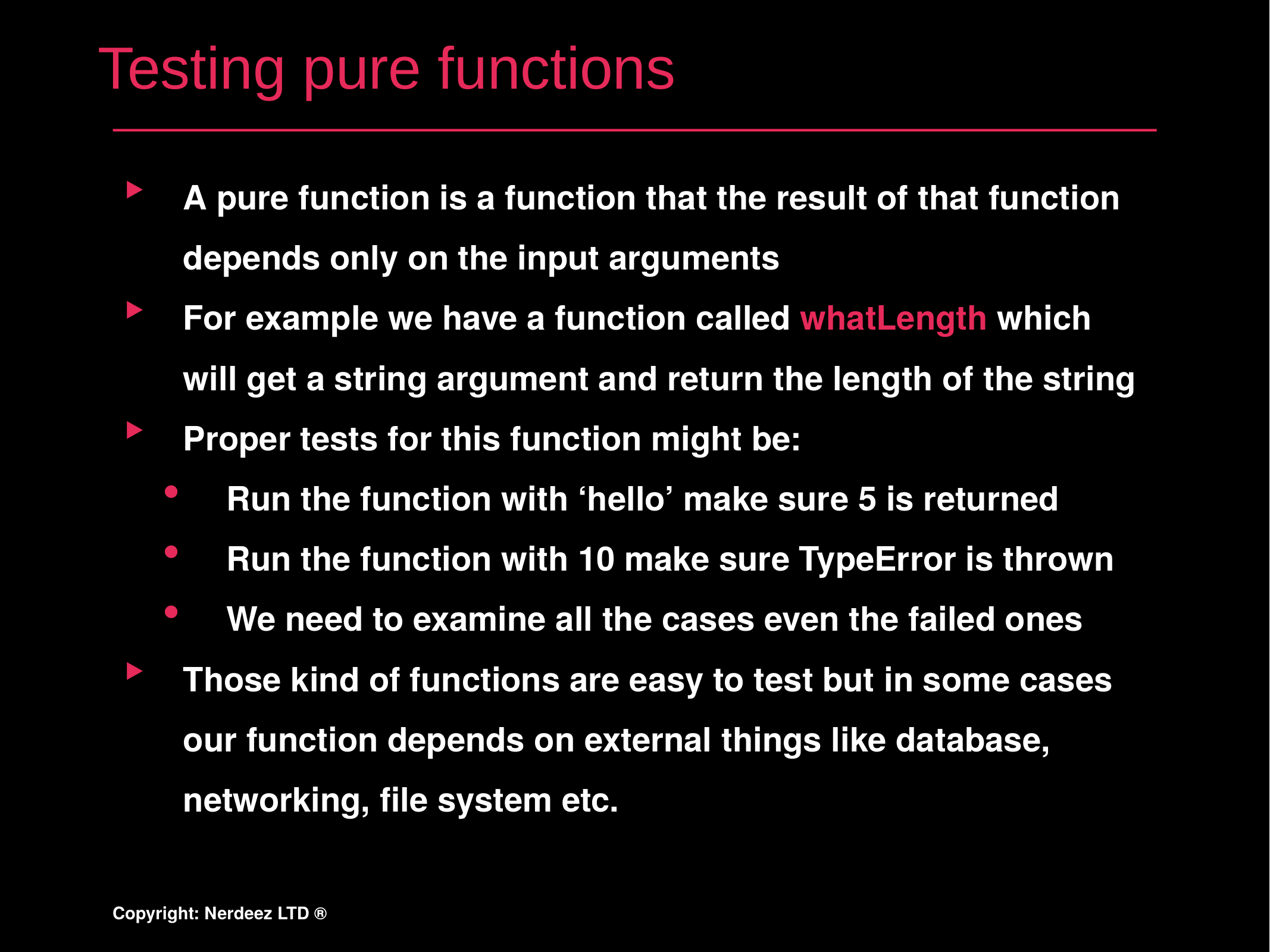

# Testing pure functions

A pure function is a function that the result of that function depends only on the input arguments
For example we have a function called whatLength which will get a string argument and return the length of the string
Proper tests for this function might be:
Run the function with ‘hello’ make sure 5 is returned
Run the function with 10 make sure TypeError is thrown
We need to examine all the cases even the failed ones
Those kind of functions are easy to test but in some cases our function depends on external things like database, networking, file system etc.

Copyright: Nerdeez LTD ®